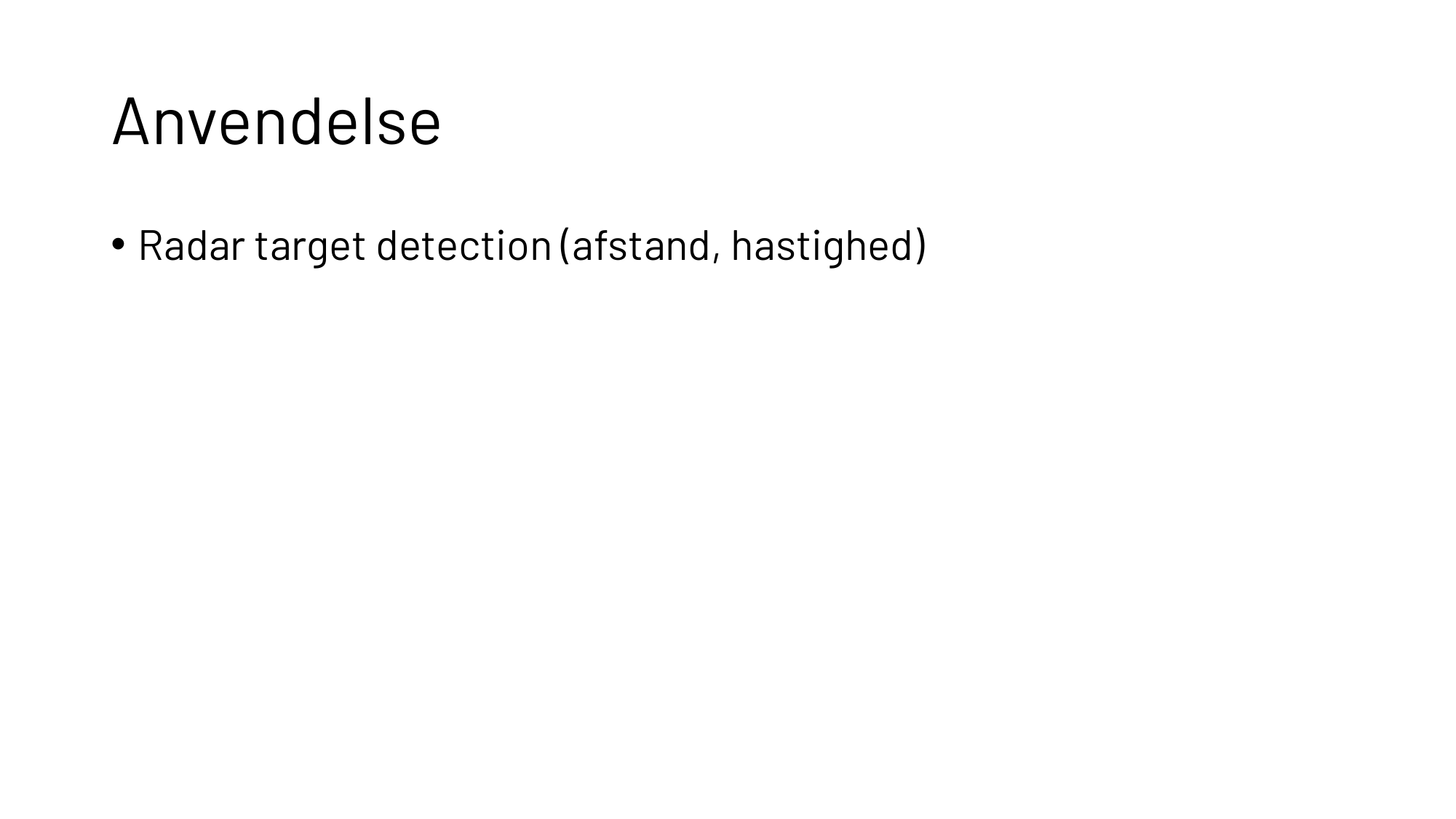

# Anvendelse
Radar target detection (afstand, hastighed)